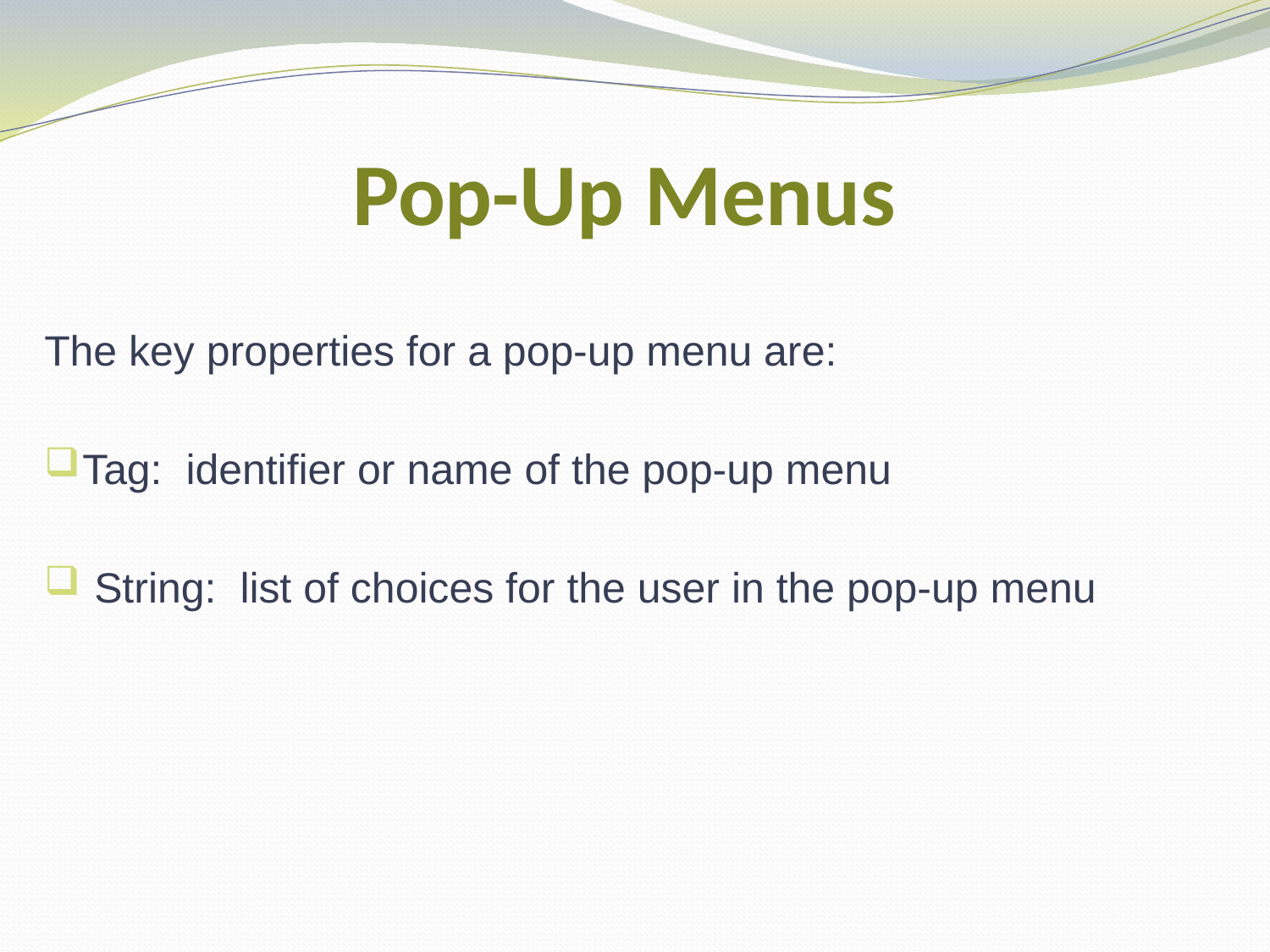

# Pop-Up Menus
The key properties for a pop-up menu are:

Tag:  identifier or name of the pop-up menu

 String:  list of choices for the user in the pop-up menu